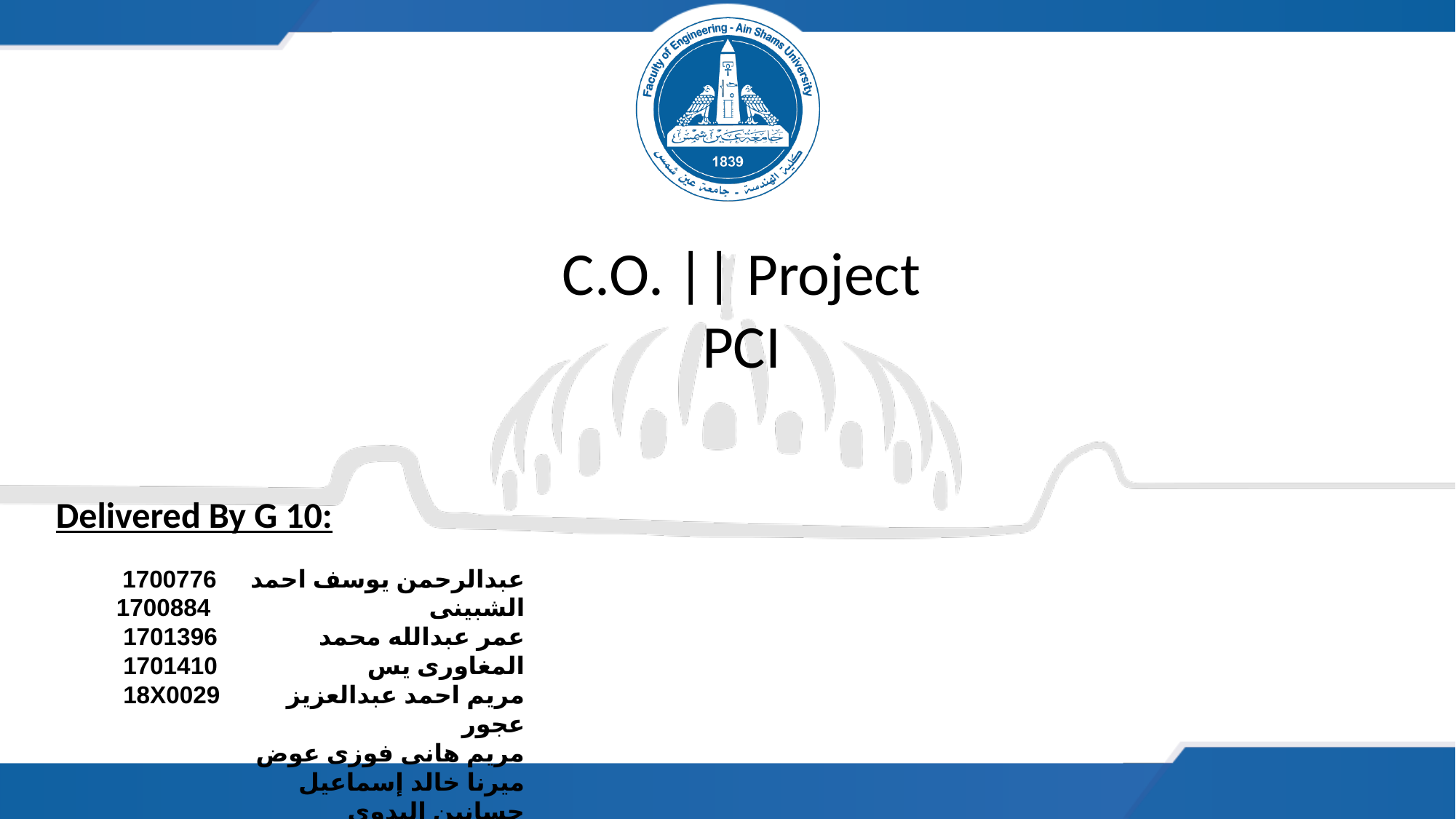

#
C.O. || Project
PCI
Delivered By G 10:

 1700776
1700884
 1701396
 1701410
 18X0029
عبدالرحمن يوسف احمد الشبينى
عمر عبدالله محمد المغاورى يس
مريم احمد عبدالعزيز عجور
مريم هانى فوزى عوض
ميرنا خالد إسماعيل حسانين البدوي